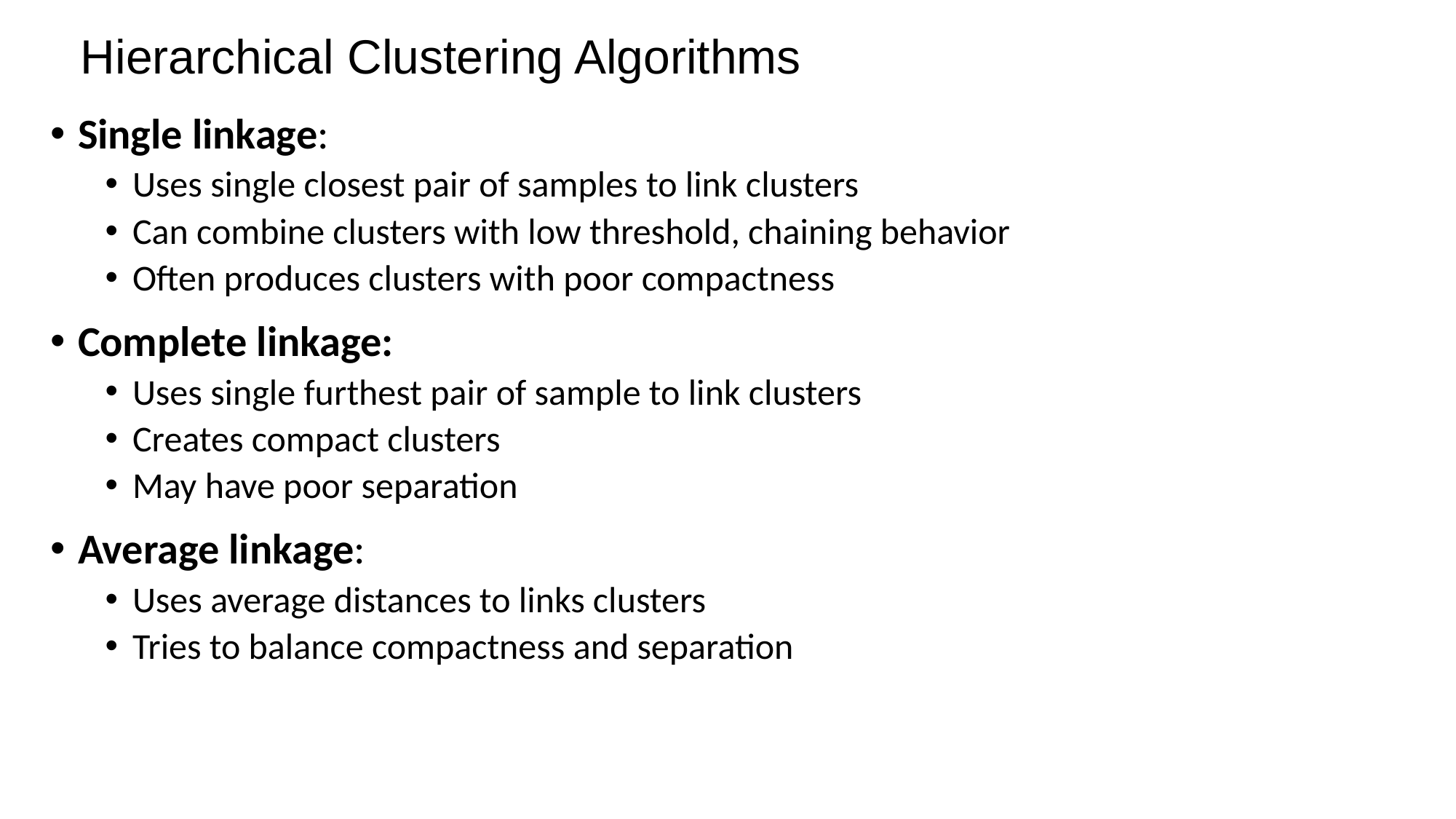

# Hierarchical Clustering Algorithms
Single linkage:
Uses single closest pair of samples to link clusters
Can combine clusters with low threshold, chaining behavior
Often produces clusters with poor compactness
Complete linkage:
Uses single furthest pair of sample to link clusters
Creates compact clusters
May have poor separation
Average linkage:
Uses average distances to links clusters
Tries to balance compactness and separation